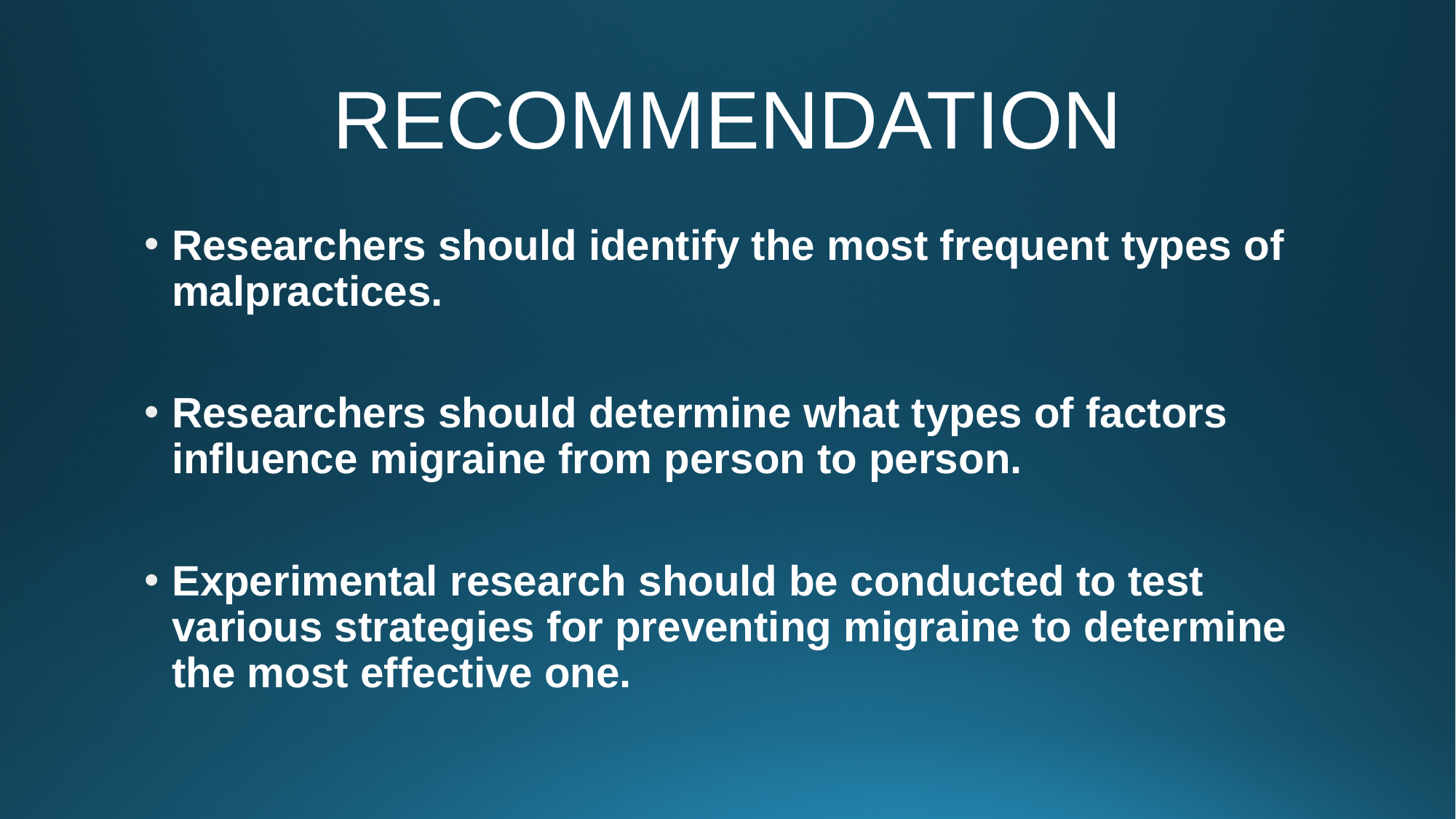

# RECOMMENDATION
Researchers should identify the most frequent types of malpractices.

Researchers should determine what types of factors influence migraine from person to person.

Experimental research should be conducted to test various strategies for preventing migraine to determine the most effective one.